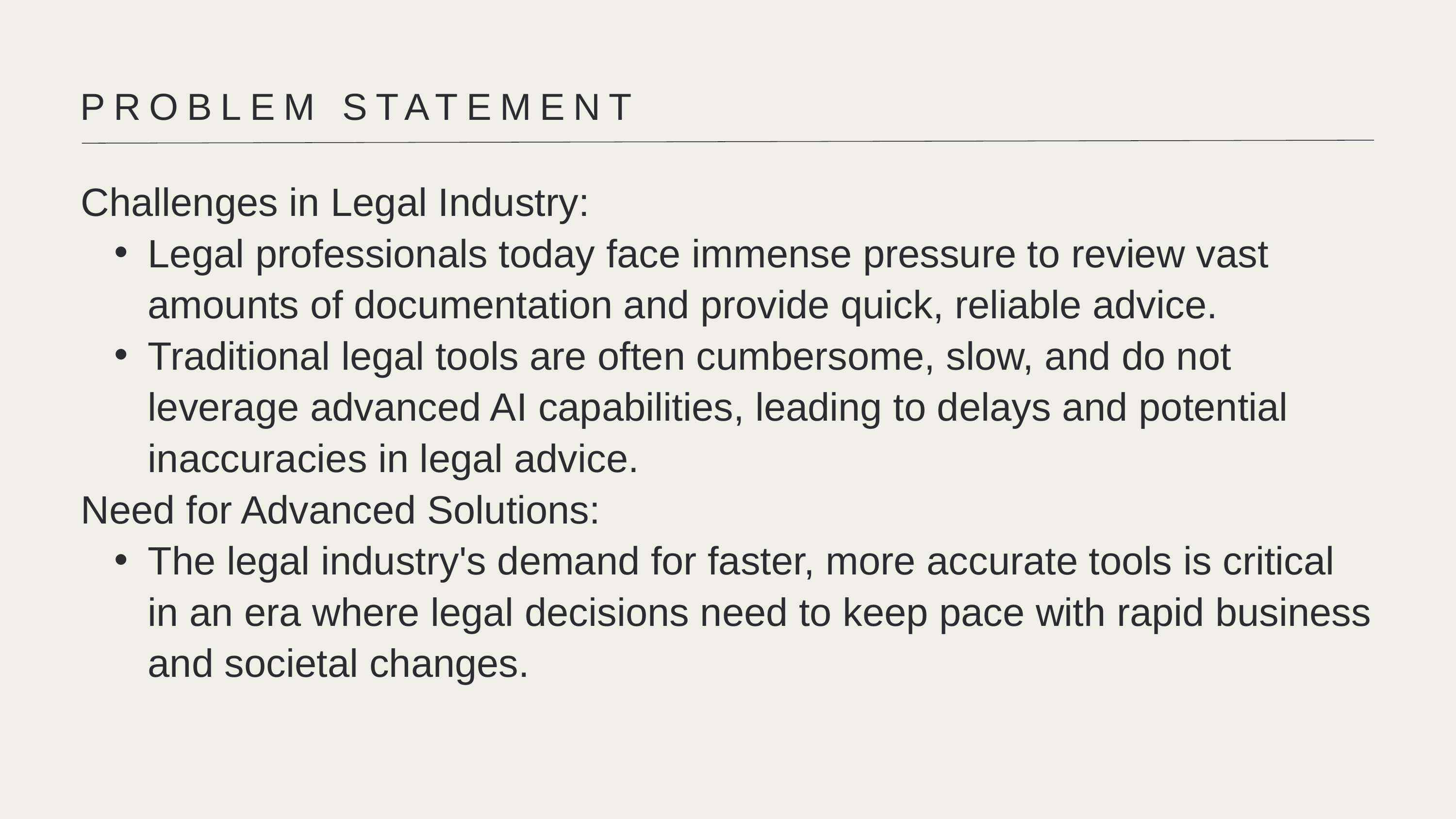

PROBLEM STATEMENT

Challenges in Legal Industry:
Legal professionals today face immense pressure to review vast amounts of documentation and provide quick, reliable advice.
Traditional legal tools are often cumbersome, slow, and do not leverage advanced AI capabilities, leading to delays and potential inaccuracies in legal advice.
Need for Advanced Solutions:
The legal industry's demand for faster, more accurate tools is critical in an era where legal decisions need to keep pace with rapid business and societal changes.